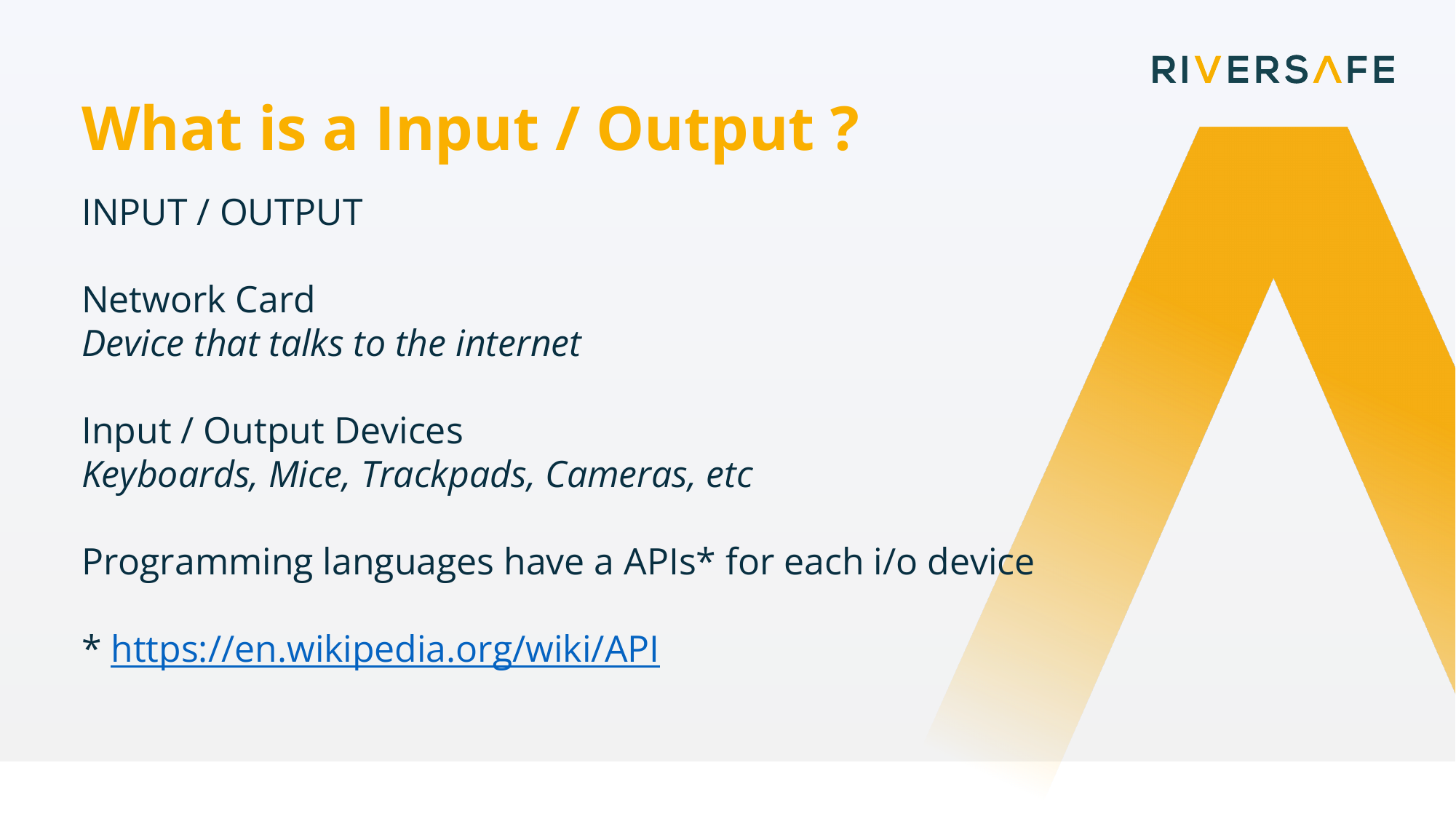

What is a Input / Output ?
INPUT / OUTPUT
Network Card
Device that talks to the internet
Input / Output Devices
Keyboards, Mice, Trackpads, Cameras, etc

Programming languages have a APIs* for each i/o device
* https://en.wikipedia.org/wiki/API